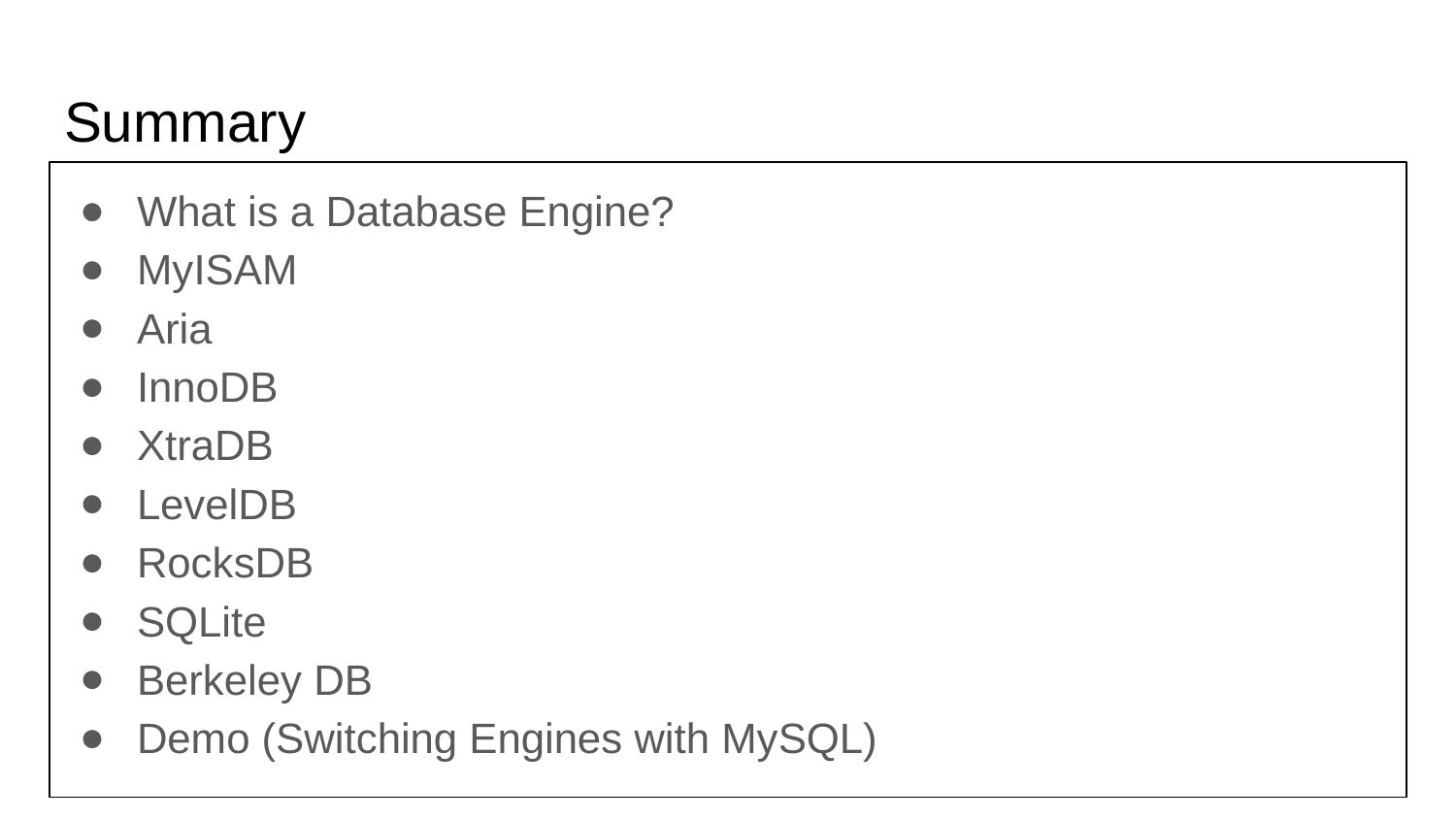

# Summary
What is a Database Engine?
MyISAM
Aria
InnoDB
XtraDB
LevelDB
RocksDB
SQLite
Berkeley DB
Demo (Switching Engines with MySQL)